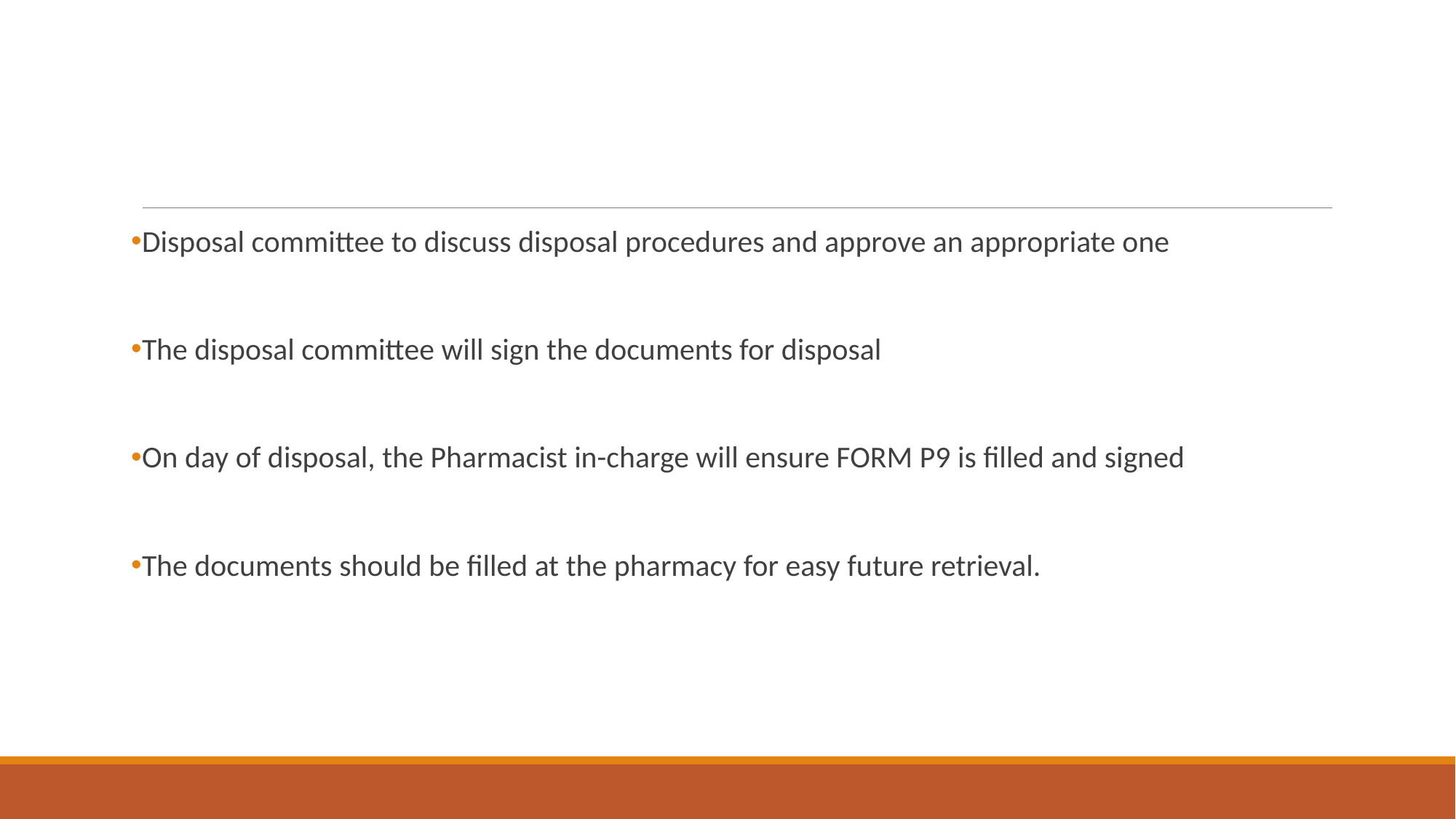

#
Disposal committee to discuss disposal procedures and approve an appropriate one

The disposal committee will sign the documents for disposal

On day of disposal, the Pharmacist in-charge will ensure FORM P9 is filled and signed

The documents should be filled at the pharmacy for easy future retrieval.